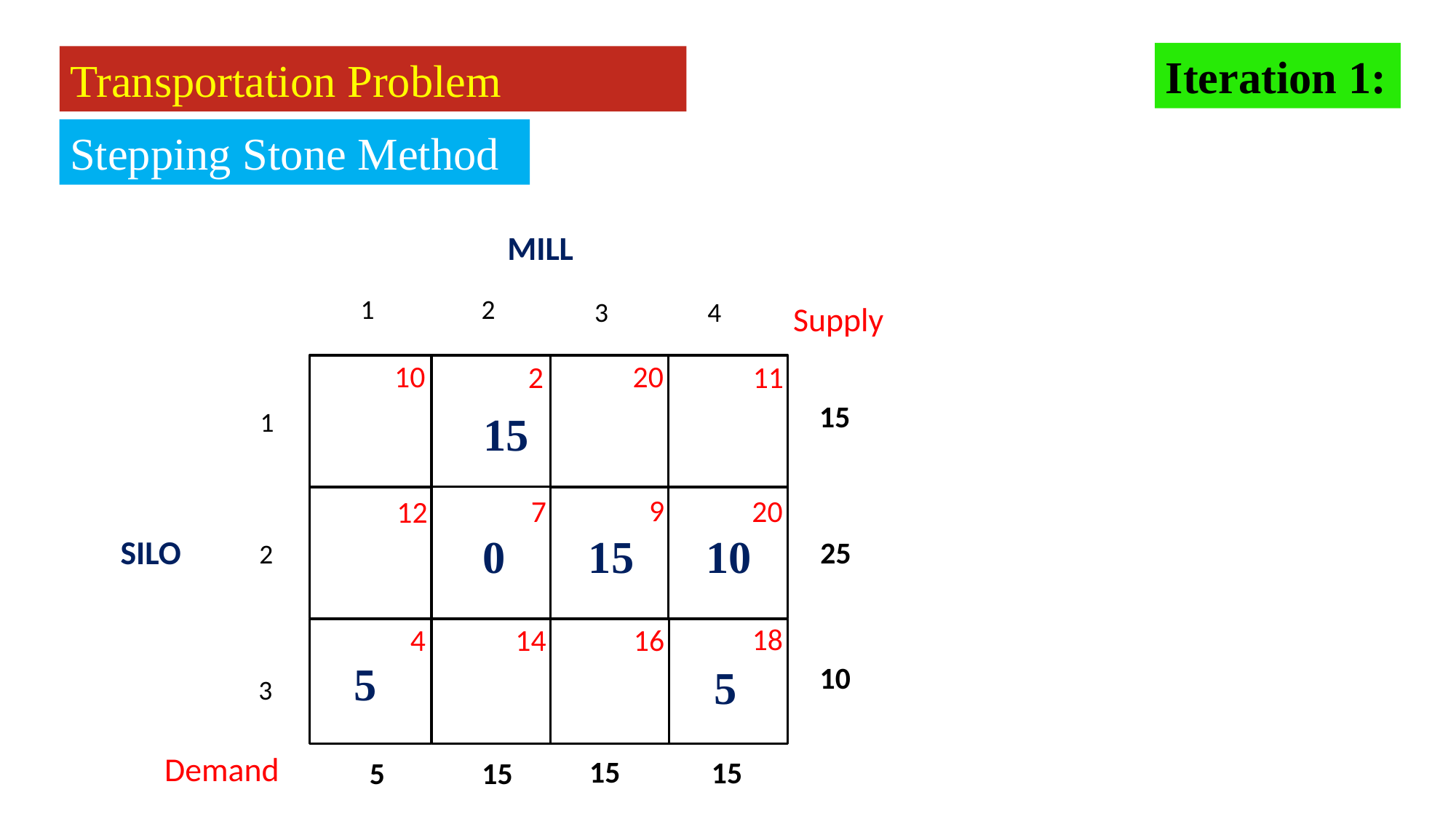

Iteration 1:
Transportation Problem
Stepping Stone Method
MILL
2
1
4
3

1
2
3

Supply
10
20
11
2
12
9
7
20
16
18
14
4
15
15
25
SILO
15
10
0
10
5
5
15
15
5
15
Demand